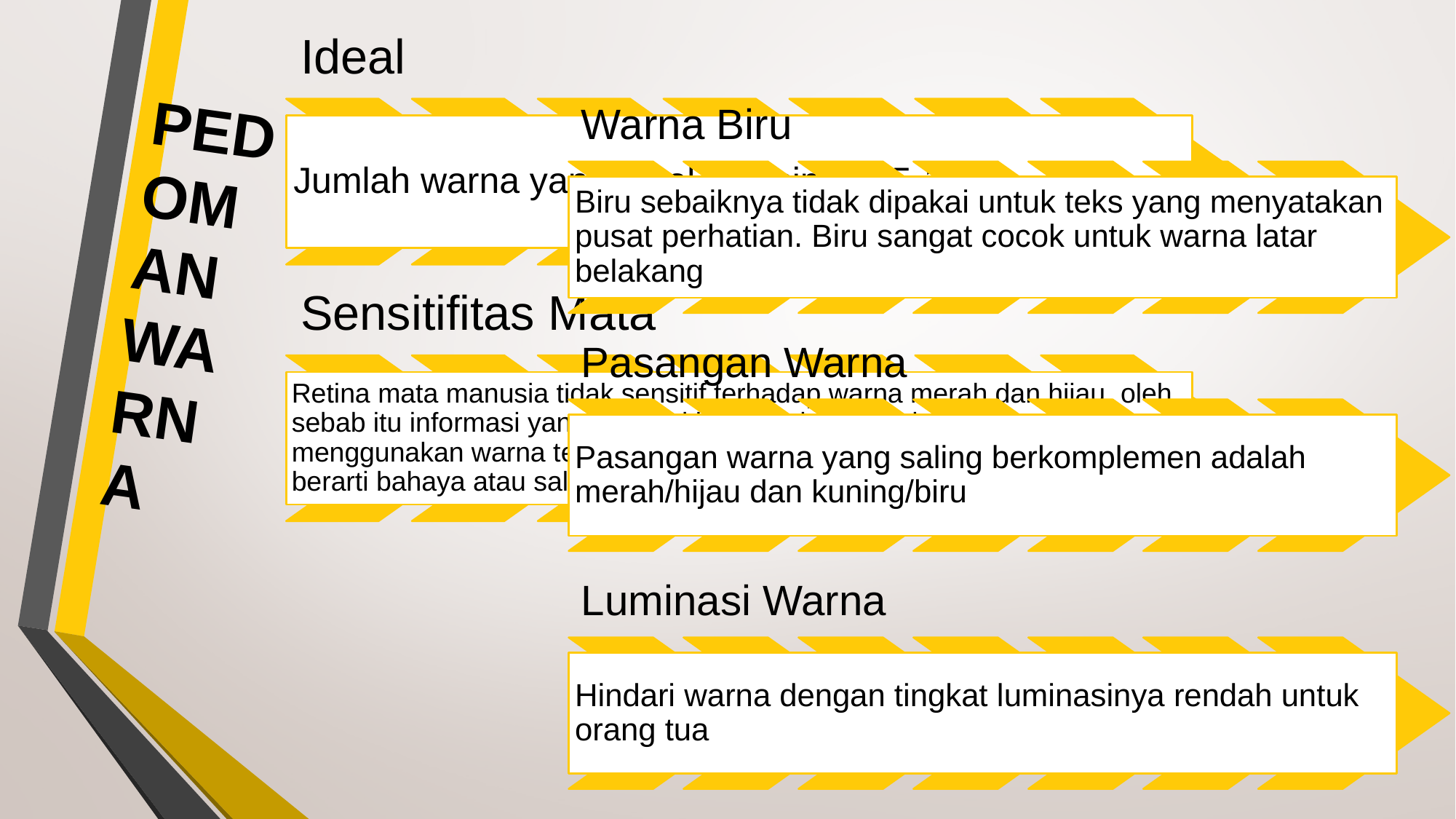

# PEDOMAN WARNA
Ideal
Jumlah warna yang ideal maksimum 5-10
Sensitifitas Mata
Retina mata manusia tidak sensitif terhadap warna merah dan hijau, oleh sebab itu informasi yang dimasukkan untuk mencari perhatian tidak menggunakan warna tersebut (walaupun ada stereotip bahwa merah berarti bahaya atau salah).
Warna Biru
Biru sebaiknya tidak dipakai untuk teks yang menyatakan pusat perhatian. Biru sangat cocok untuk warna latar belakang
Pasangan Warna
Pasangan warna yang saling berkomplemen adalah merah/hijau dan kuning/biru
Luminasi Warna
Hindari warna dengan tingkat luminasinya rendah untuk orang tua